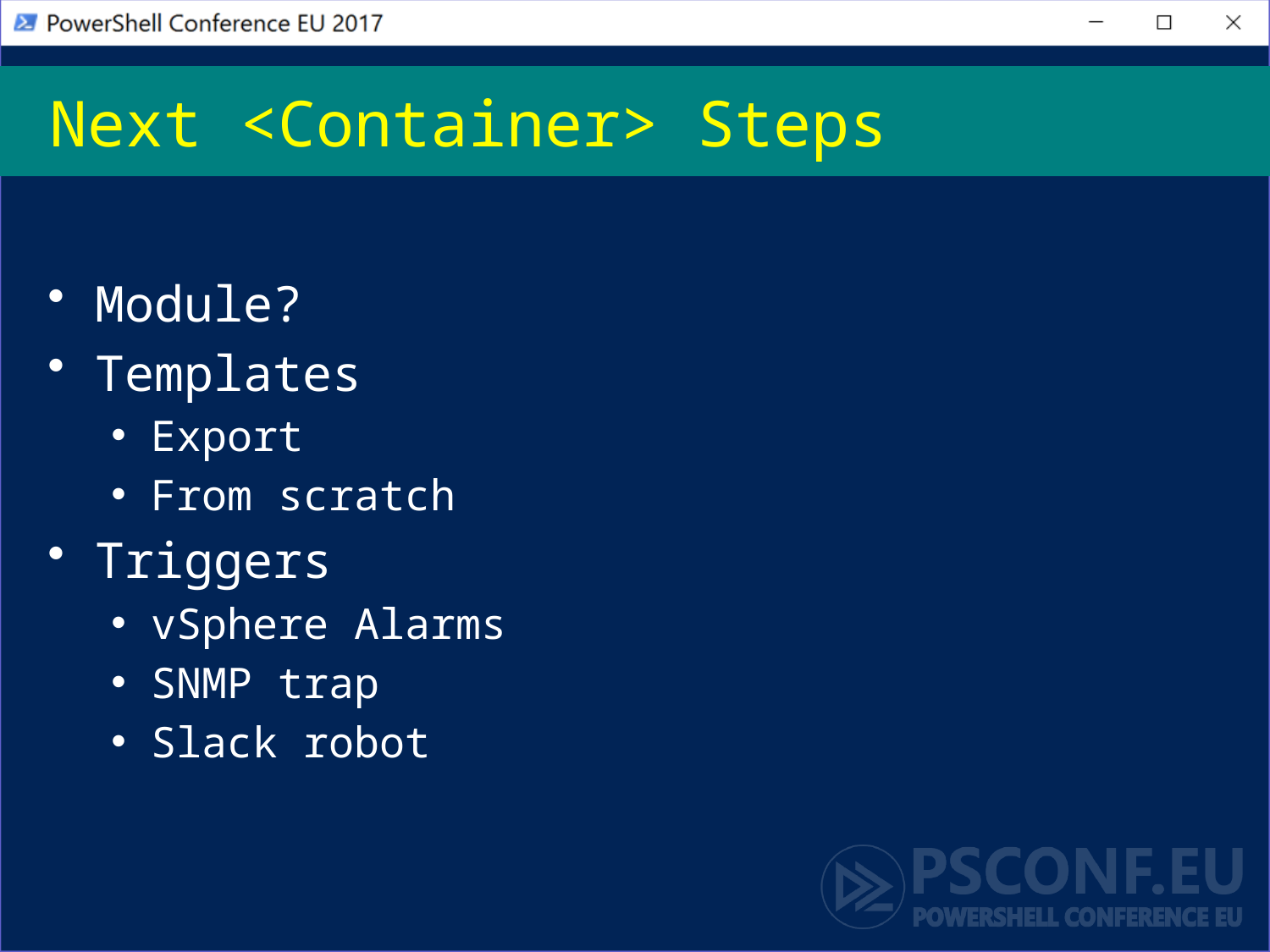

# Next <Container> Steps
Module?
Templates
Export
From scratch
Triggers
vSphere Alarms
SNMP trap
Slack robot